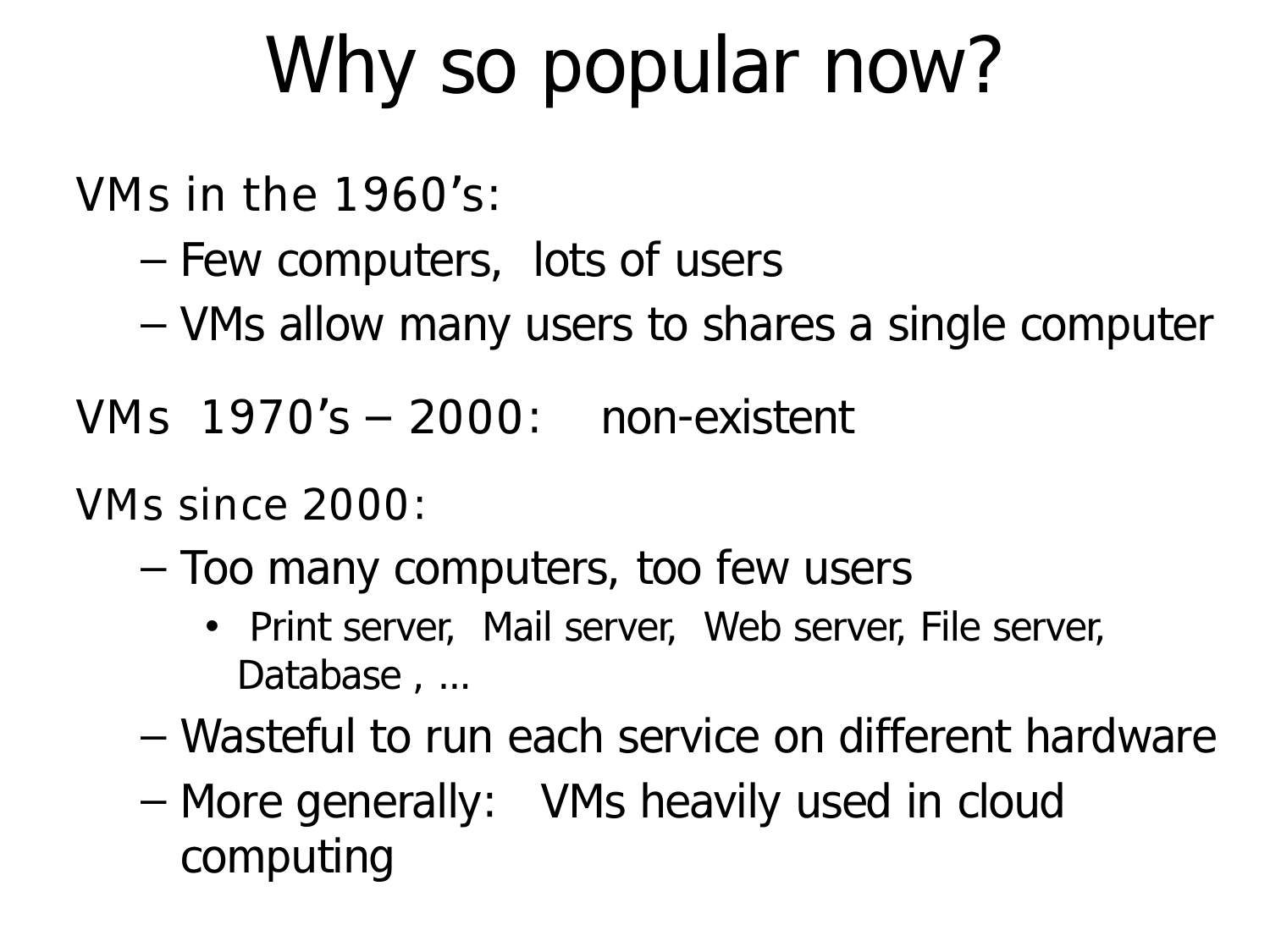

# Why so popular now?
VMs in the 1960’s:
Few computers,  lots of users
VMs allow many users to shares a single computer
VMs  1970’s – 2000:    non-existent
VMs since 2000:
Too many computers, too few users
 Print server,  Mail server,  Web server, File server,  Database , …
Wasteful to run each service on different hardware
More generally:   VMs heavily used in cloud computing